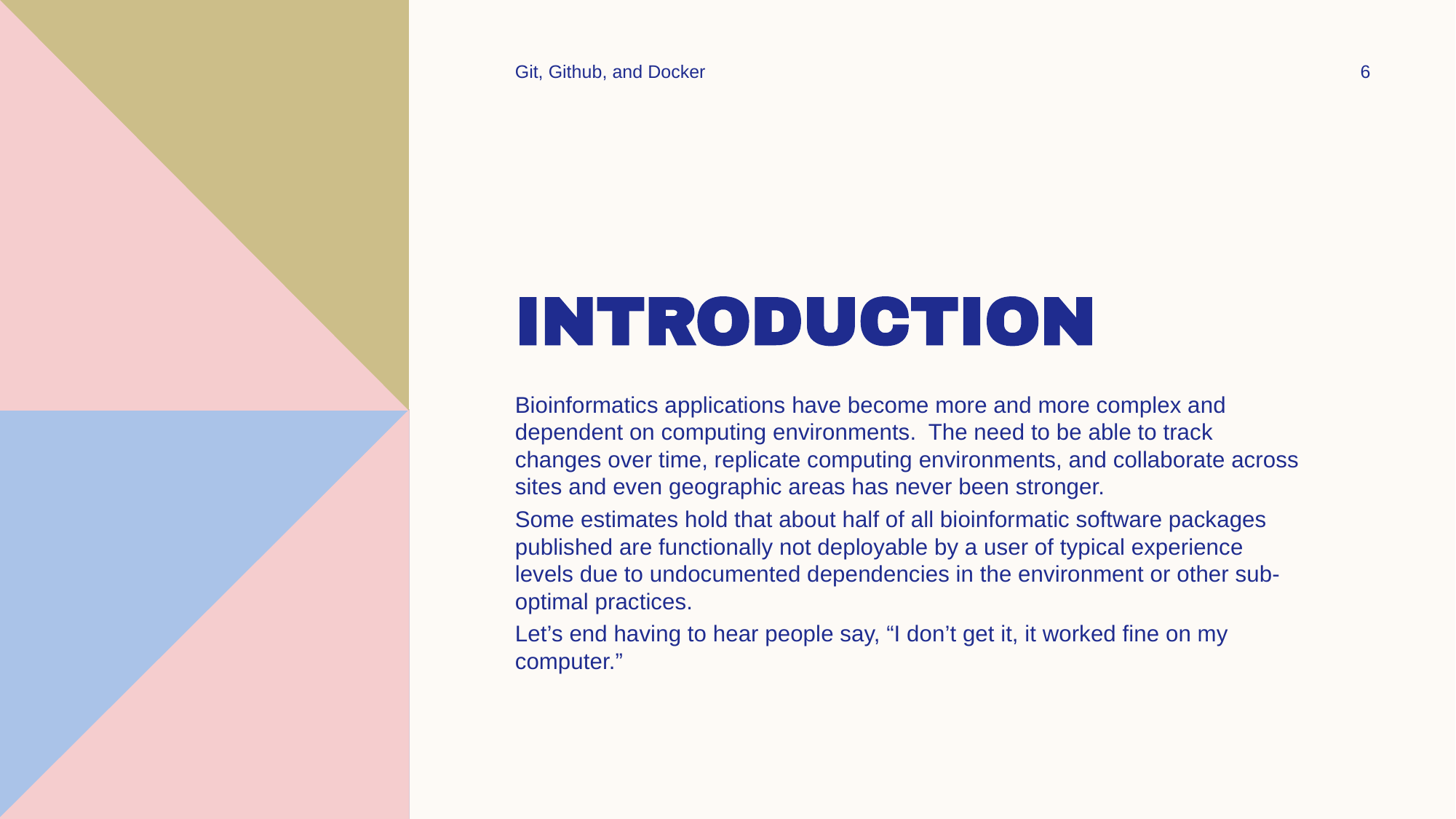

Git, Github, and Docker
6
# Introduction
Bioinformatics applications have become more and more complex and dependent on computing environments.  The need to be able to track changes over time, replicate computing environments, and collaborate across sites and even geographic areas has never been stronger.
Some estimates hold that about half of all bioinformatic software packages published are functionally not deployable by a user of typical experience levels due to undocumented dependencies in the environment or other sub-optimal practices.
Let’s end having to hear people say, “I don’t get it, it worked fine on my computer.”